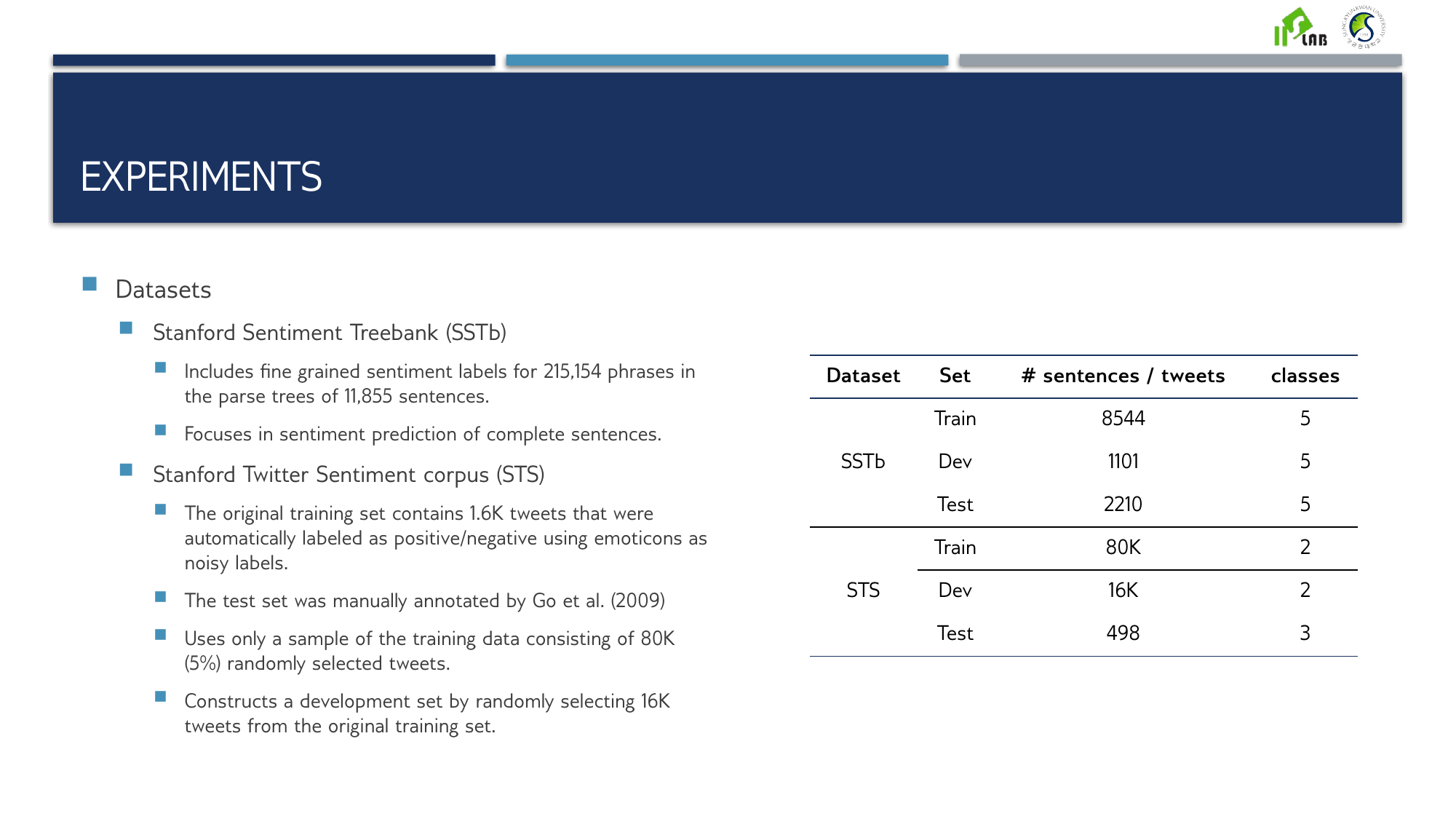

# Experiments
Datasets
Stanford Sentiment Treebank (SSTb)
Includes fine grained sentiment labels for 215,154 phrases in the parse trees of 11,855 sentences.
Focuses in sentiment prediction of complete sentences.
Stanford Twitter Sentiment corpus (STS)
The original training set contains 1.6K tweets that were automatically labeled as positive/negative using emoticons as noisy labels.
The test set was manually annotated by Go et al. (2009)
Uses only a sample of the training data consisting of 80K (5%) randomly selected tweets.
Constructs a development set by randomly selecting 16K tweets from the original training set.
| Dataset | Set | # sentences / tweets | classes |
| --- | --- | --- | --- |
| SSTb | Train | 8544 | 5 |
|  | Dev | 1101 | 5 |
|  | Test | 2210 | 5 |
| STS | Train | 80K | 2 |
|  | Dev | 16K | 2 |
|  | Test | 498 | 3 |